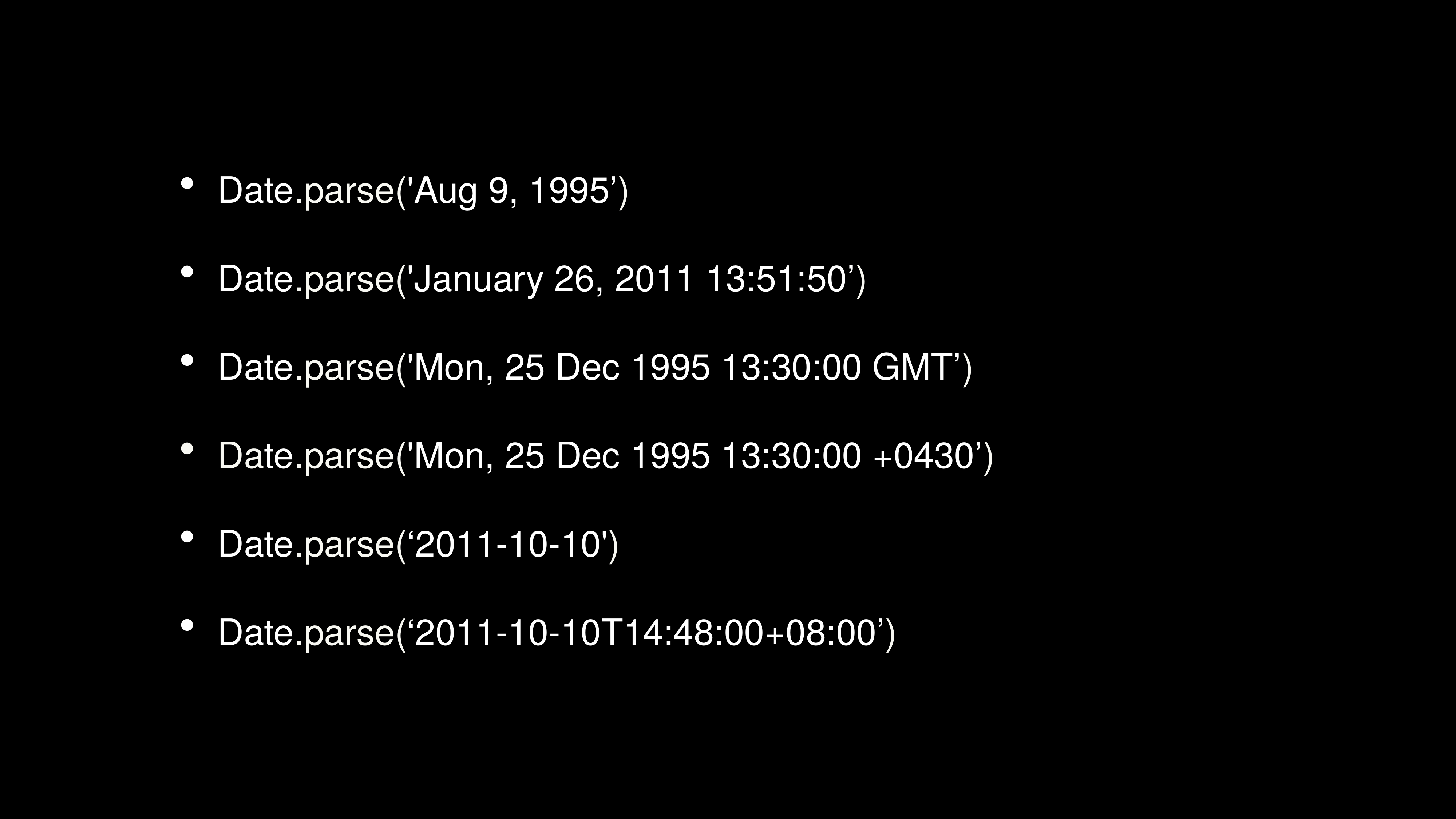

Date.parse('Aug 9, 1995’)
Date.parse('January 26, 2011 13:51:50’)
Date.parse('Mon, 25 Dec 1995 13:30:00 GMT’)
Date.parse('Mon, 25 Dec 1995 13:30:00 +0430’)
Date.parse(‘2011-10-10')
Date.parse(‘2011-10-10T14:48:00+08:00’)